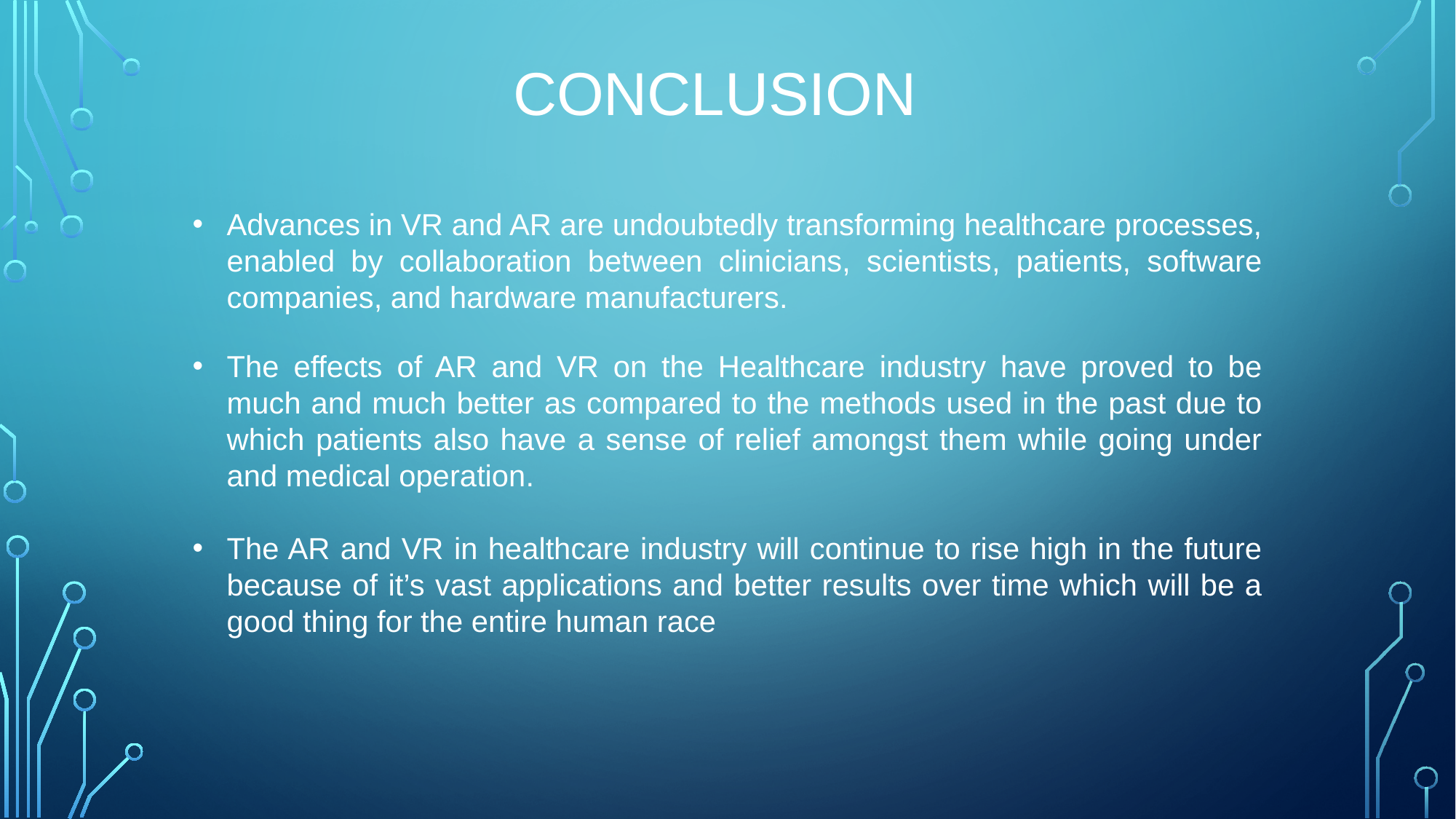

CONCLUSION
Advances in VR and AR are undoubtedly transforming healthcare processes, enabled by collaboration between clinicians, scientists, patients, software companies, and hardware manufacturers.

The effects of AR and VR on the Healthcare industry have proved to be much and much better as compared to the methods used in the past due to which patients also have a sense of relief amongst them while going under and medical operation.

The AR and VR in healthcare industry will continue to rise high in the future because of it’s vast applications and better results over time which will be a good thing for the entire human race